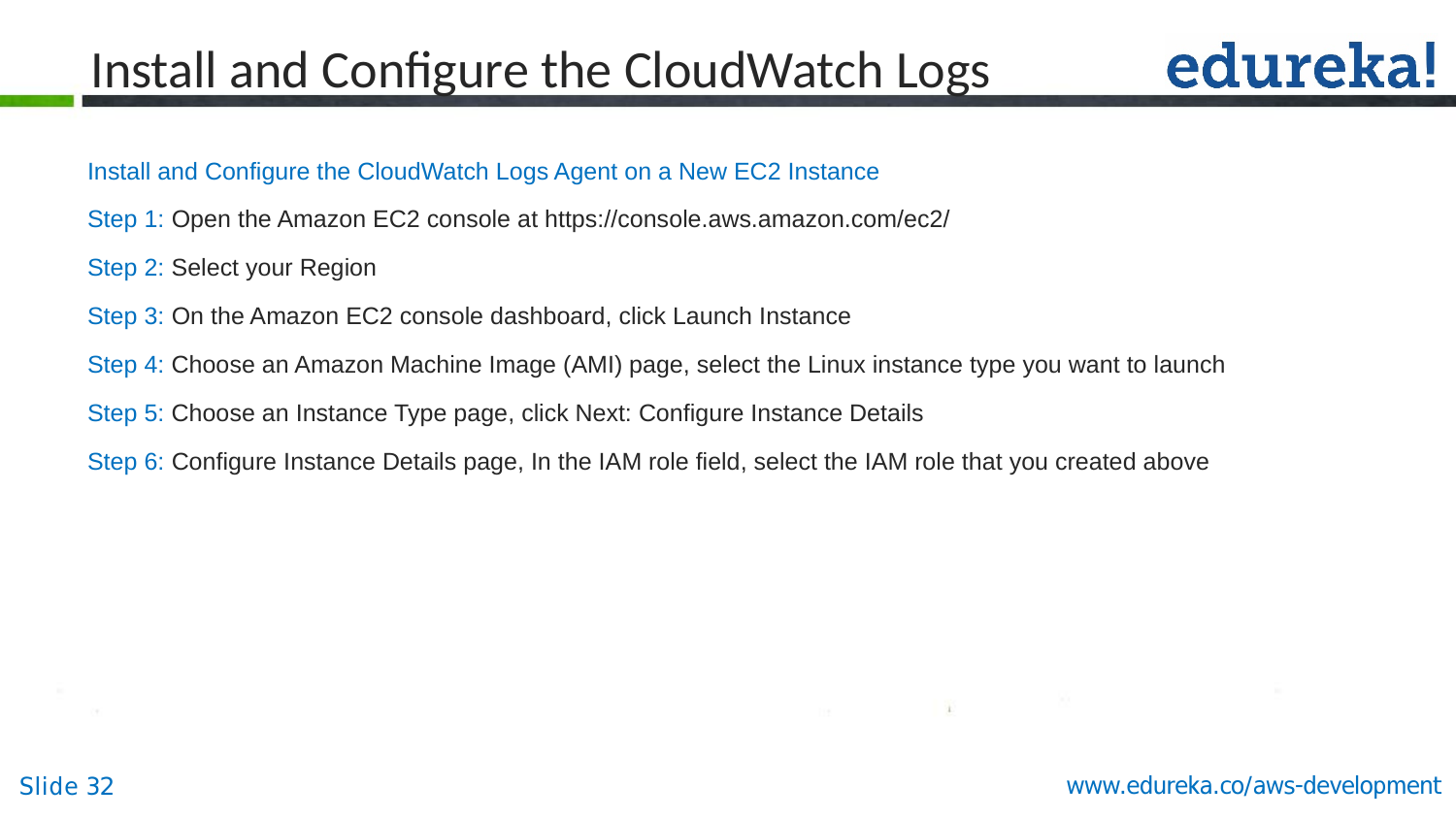

# Install and Configure the CloudWatch Logs
Install and Configure the CloudWatch Logs Agent on a New EC2 Instance
Step 1: Open the Amazon EC2 console at https://console.aws.amazon.com/ec2/
Step 2: Select your Region
Step 3: On the Amazon EC2 console dashboard, click Launch Instance
Step 4: Choose an Amazon Machine Image (AMI) page, select the Linux instance type you want to launch
Step 5: Choose an Instance Type page, click Next: Configure Instance Details
Step 6: Configure Instance Details page, In the IAM role field, select the IAM role that you created above